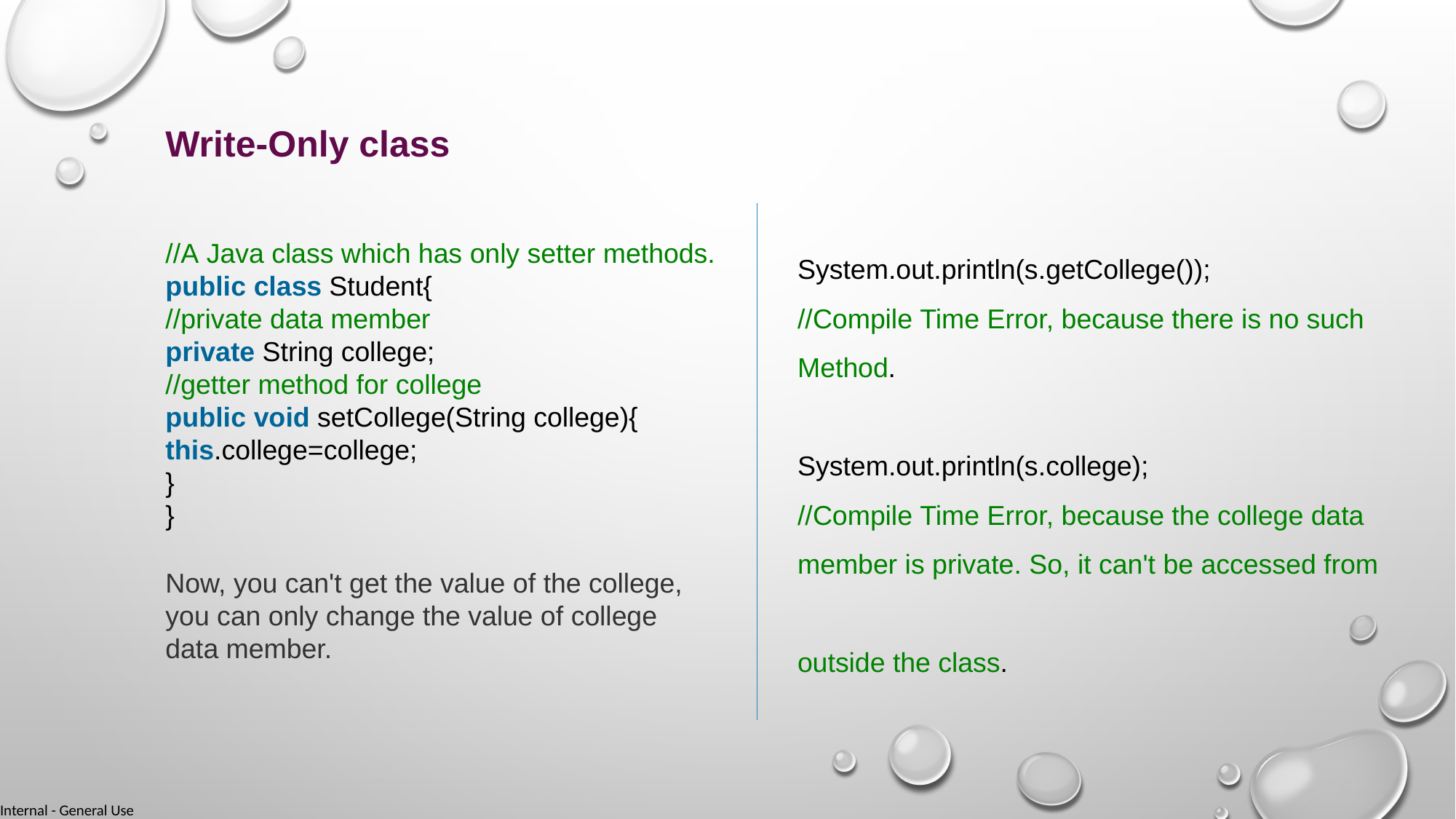

Write-Only class
//A Java class which has only setter methods.
public class Student{
//private data member
private String college;
//getter method for college
public void setCollege(String college){
this.college=college;
}
}
System.out.println(s.getCollege());
//Compile Time Error, because there is no such
Method.

System.out.println(s.college);
//Compile Time Error, because the college data
member is private. So, it can't be accessed from
outside the class.
Now, you can't get the value of the college, you can only change the value of college data member.